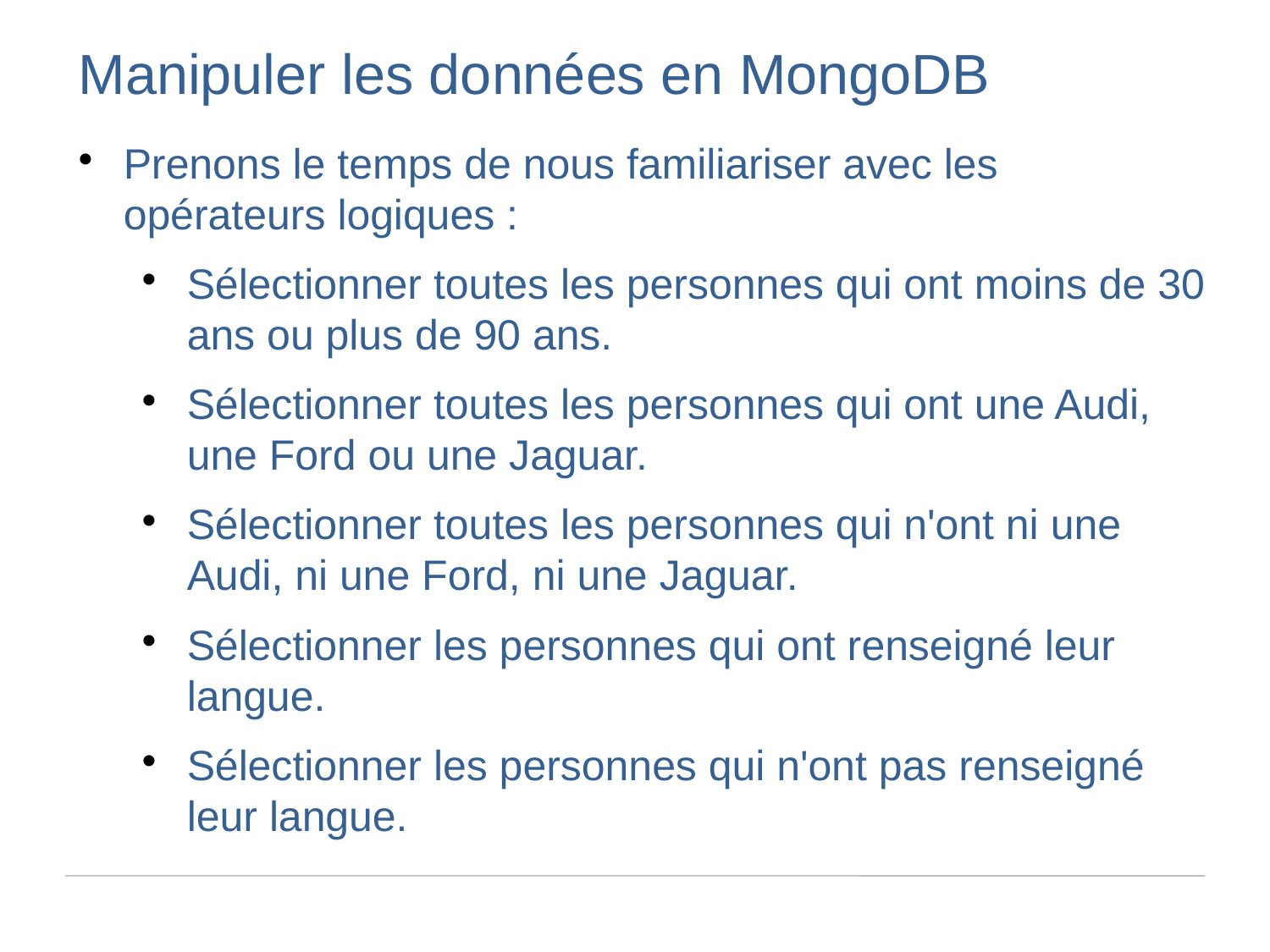

Manipuler les données en MongoDB

Prenons le temps de nous familiariser avec les opérateurs logiques :
Sélectionner toutes les personnes qui ont moins de 30 ans ou plus de 90 ans.
Sélectionner toutes les personnes qui ont une Audi, une Ford ou une Jaguar.
Sélectionner toutes les personnes qui n'ont ni une Audi, ni une Ford, ni une Jaguar.
Sélectionner les personnes qui ont renseigné leur langue.
Sélectionner les personnes qui n'ont pas renseigné leur langue.